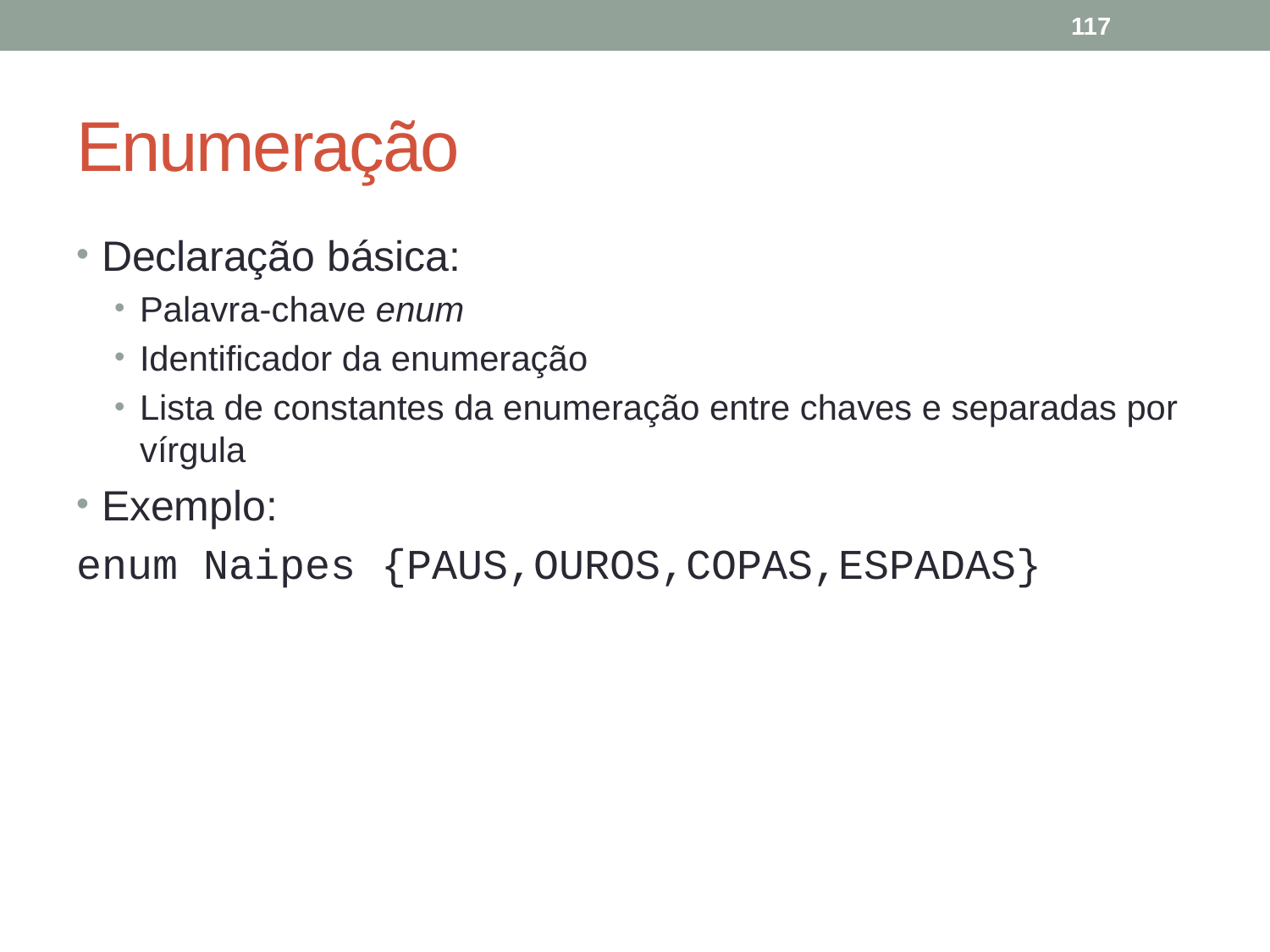

117
# Enumeração
Declaração básica:
Palavra-chave enum
Identificador da enumeração
Lista de constantes da enumeração entre chaves e separadas por vírgula
Exemplo:
enum Naipes {PAUS,OUROS,COPAS,ESPADAS}